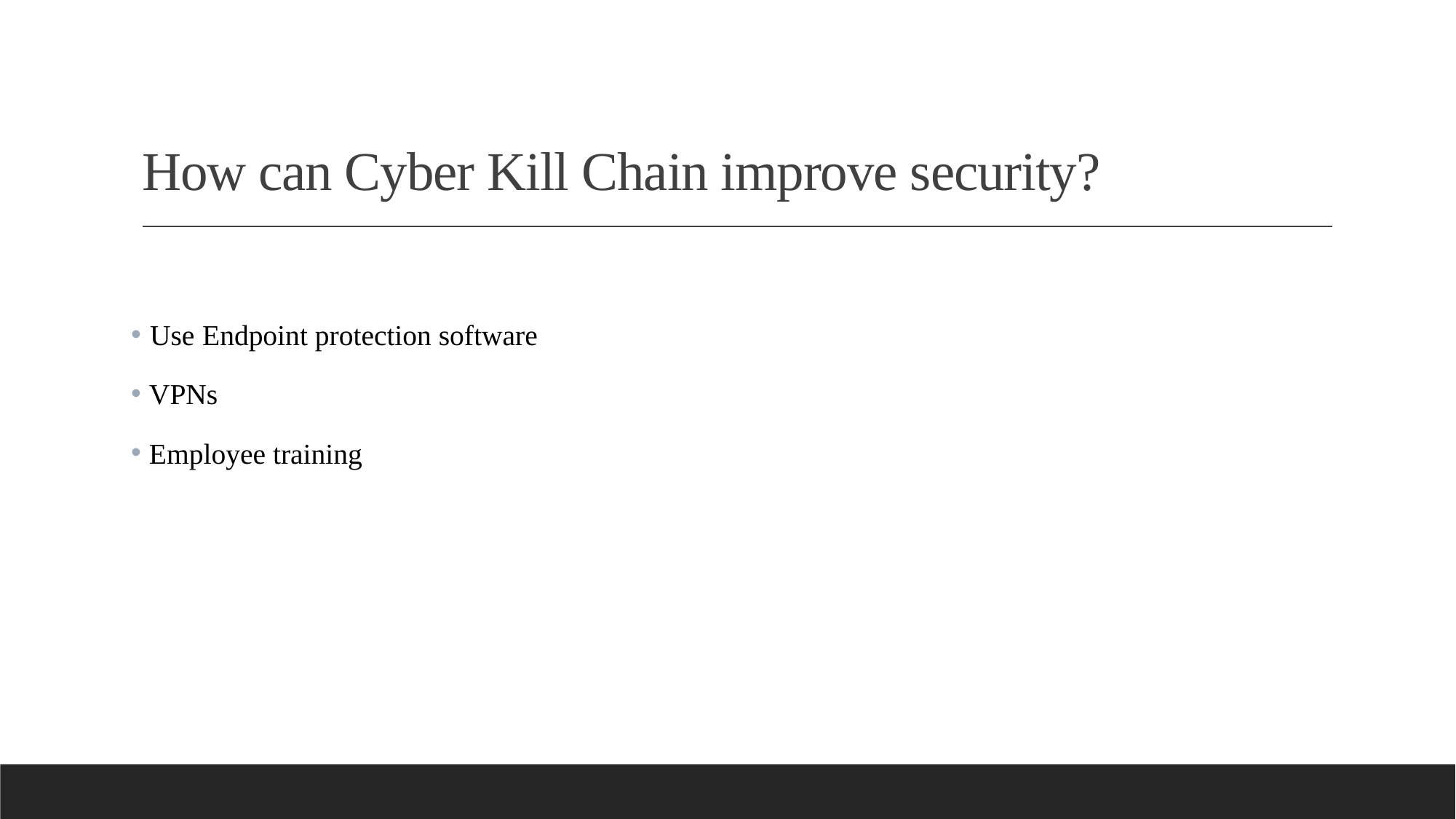

# How can Cyber Kill Chain improve security?

 Use Endpoint protection software
 VPNs
 Employee training